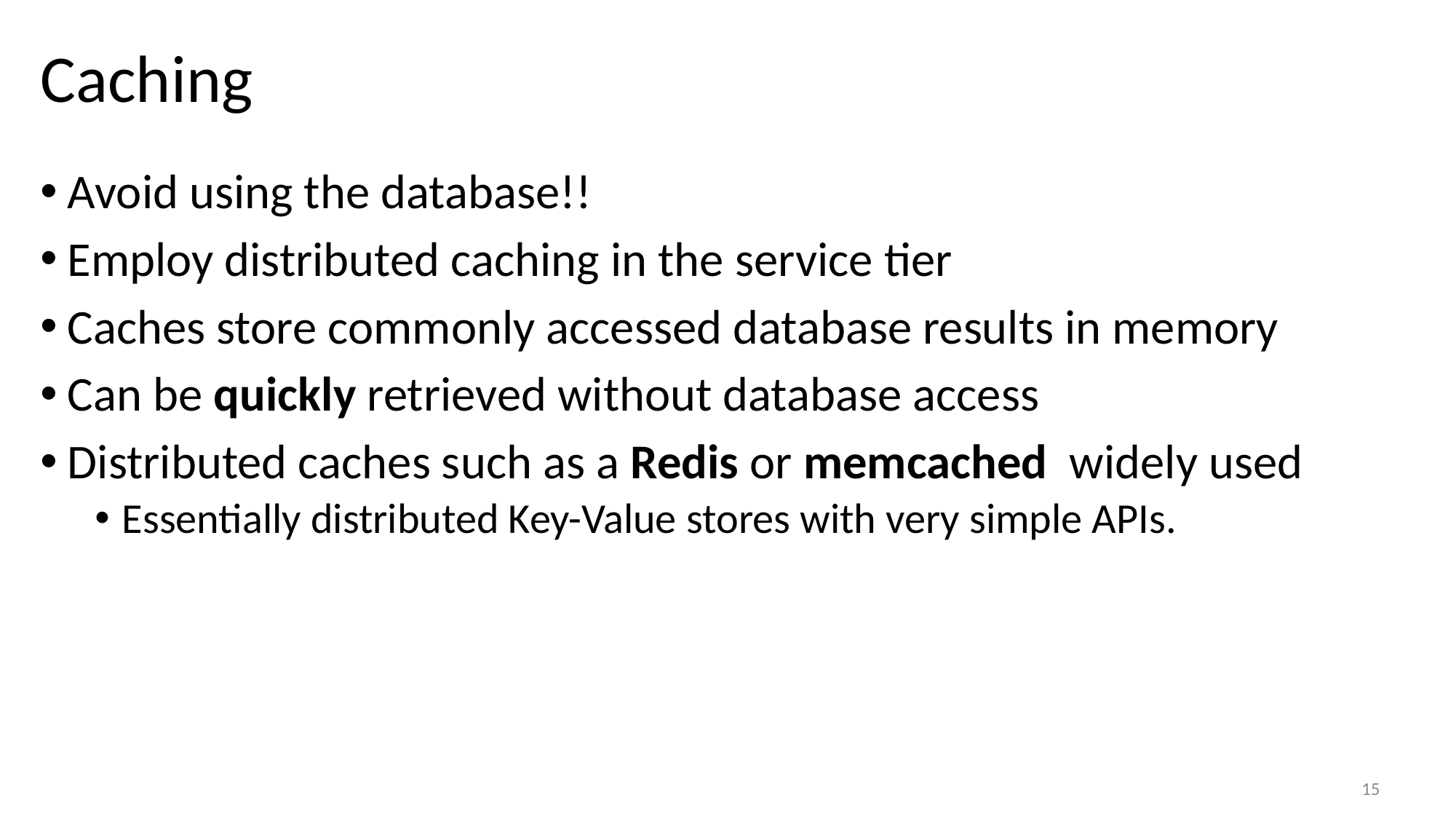

# Caching
Avoid using the database!!
Employ distributed caching in the service tier
Caches store commonly accessed database results in memory
Can be quickly retrieved without database access
Distributed caches such as a Redis or memcached  widely used
Essentially distributed Key-Value stores with very simple APIs.